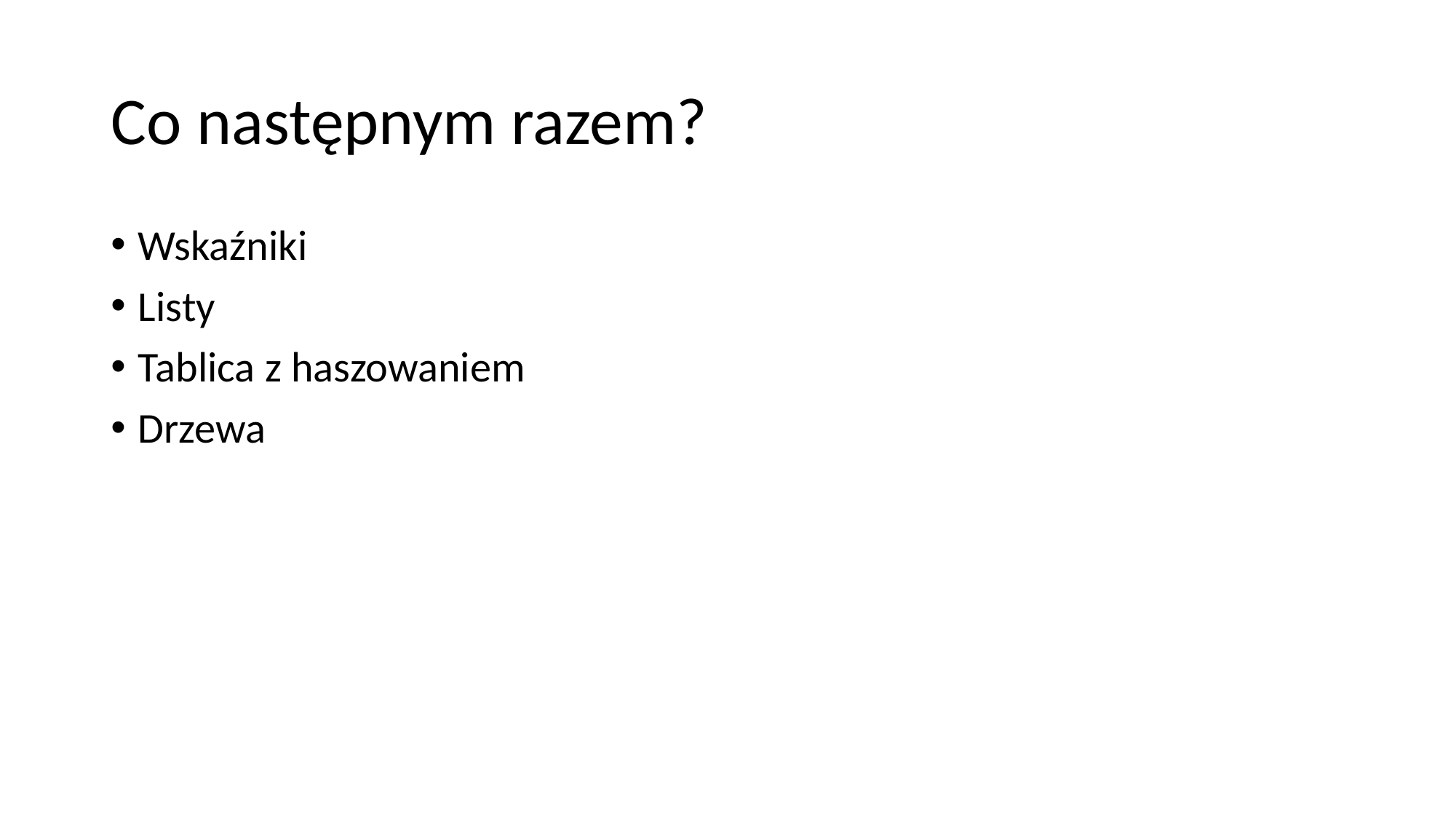

# Co następnym razem?
Wskaźniki
Listy
Tablica z haszowaniem
Drzewa